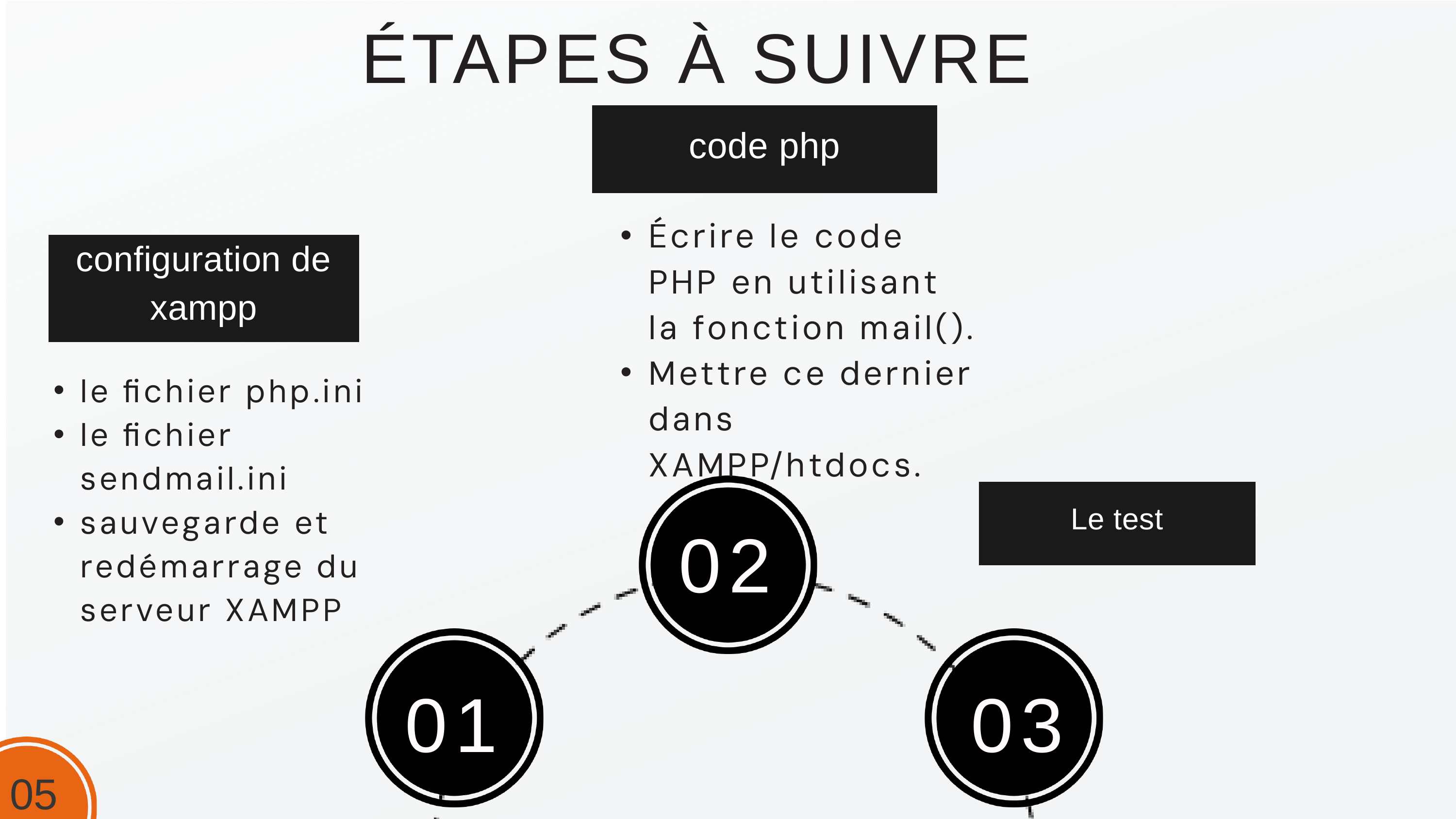

ÉTAPES À SUIVRE

code php
Écrire le code PHP en utilisant la fonction mail().
Mettre ce dernier dans XAMPP/htdocs.

configuration de xampp
le fichier php.ini
le fichier sendmail.ini
sauvegarde et redémarrage du serveur XAMPP

Le test
02

01
03

05